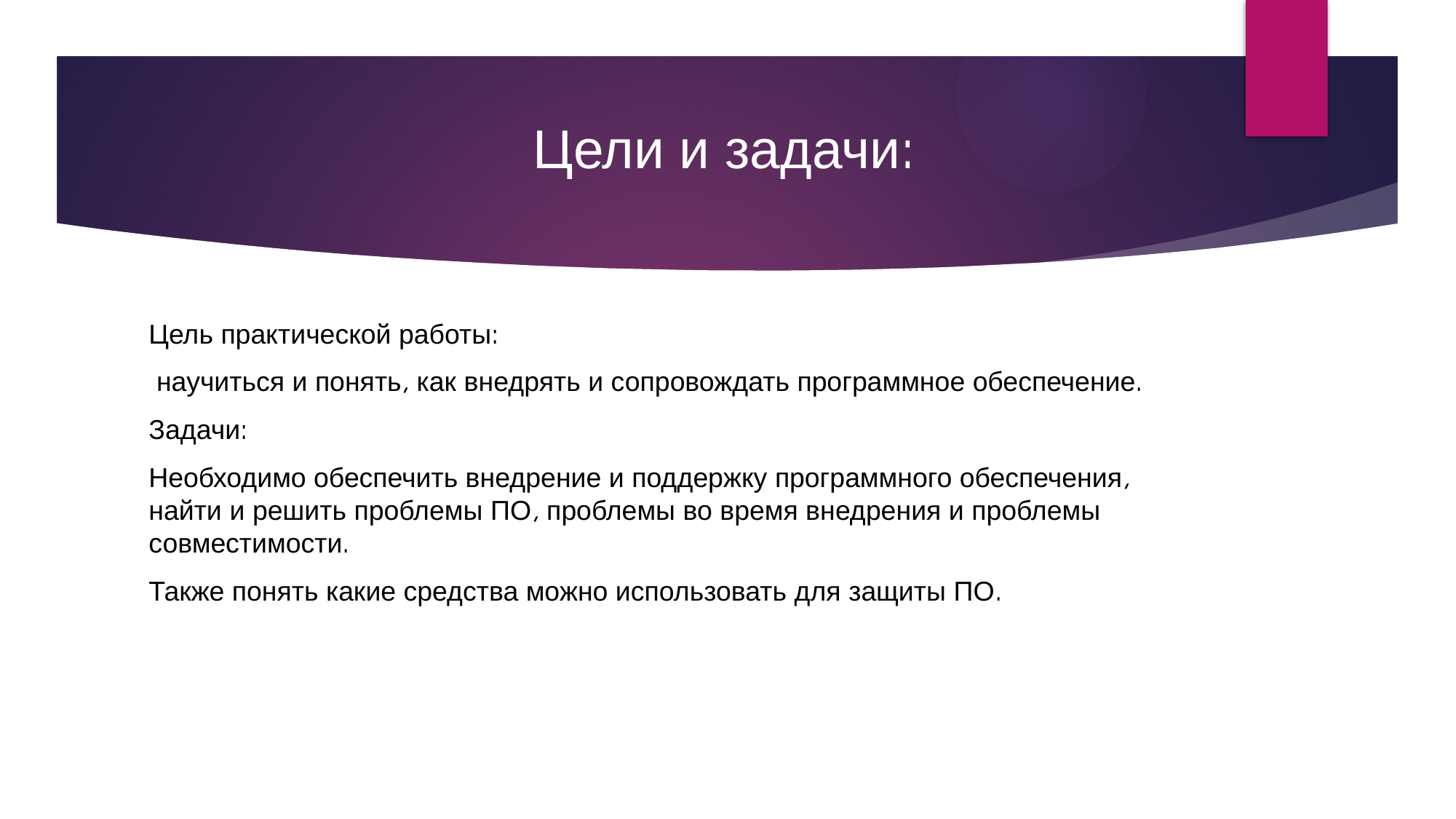

# Цели и задачи:
Цель практической работы:
 научиться и понять, как внедрять и сопровождать программное обеспечение.
Задачи:
Необходимо обеспечить внедрение и поддержку программного обеспечения, найти и решить проблемы ПО, проблемы во время внедрения и проблемы совместимости.
Также понять какие средства можно использовать для защиты ПО.